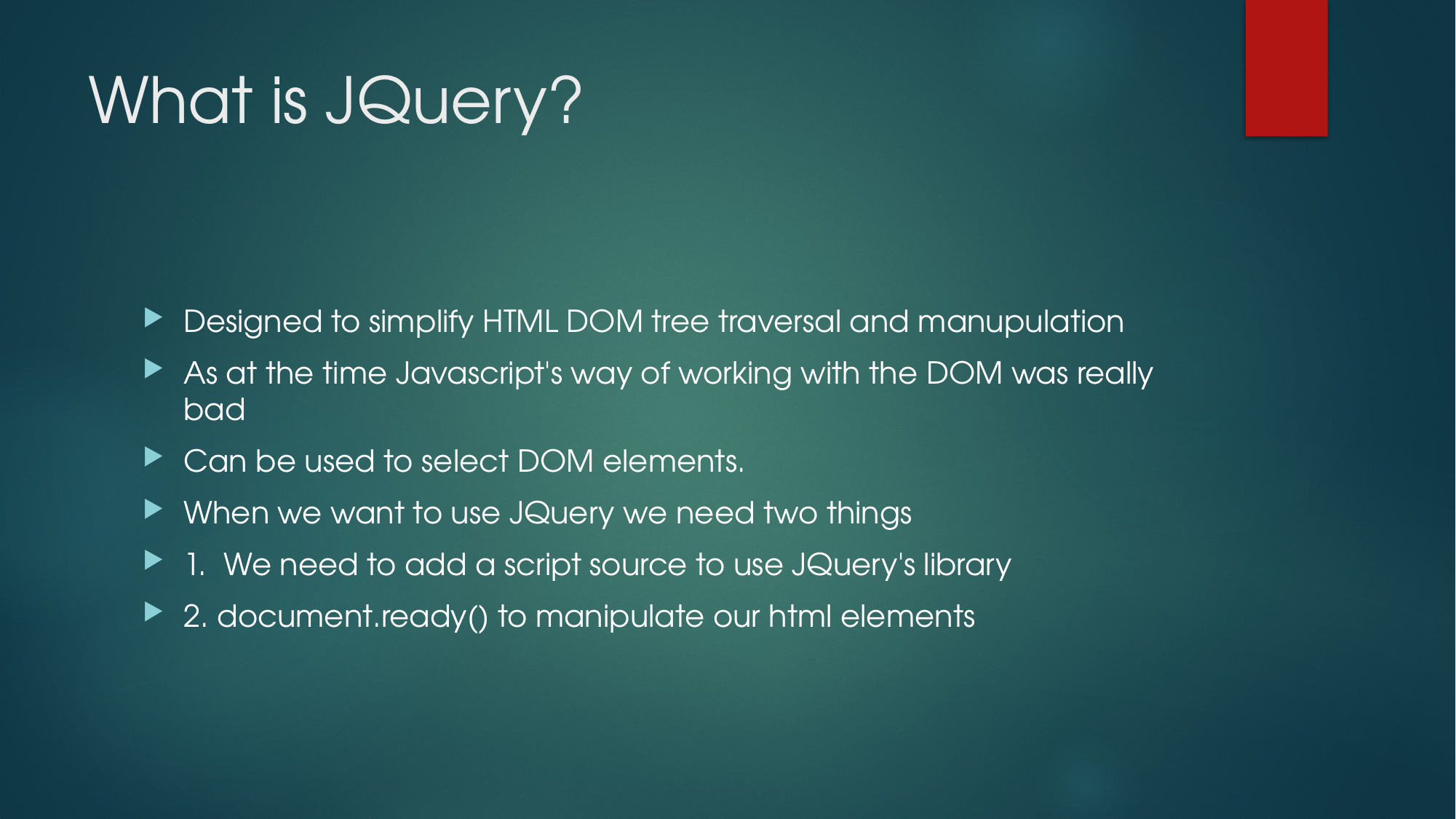

# What is JQuery?

Designed to simplify HTML DOM tree traversal and manupulation
As at the time Javascript's way of working with the DOM was really bad
Can be used to select DOM elements.
When we want to use JQuery we need two things
1.  We need to add a script source to use JQuery's library
2. document.ready() to manipulate our html elements